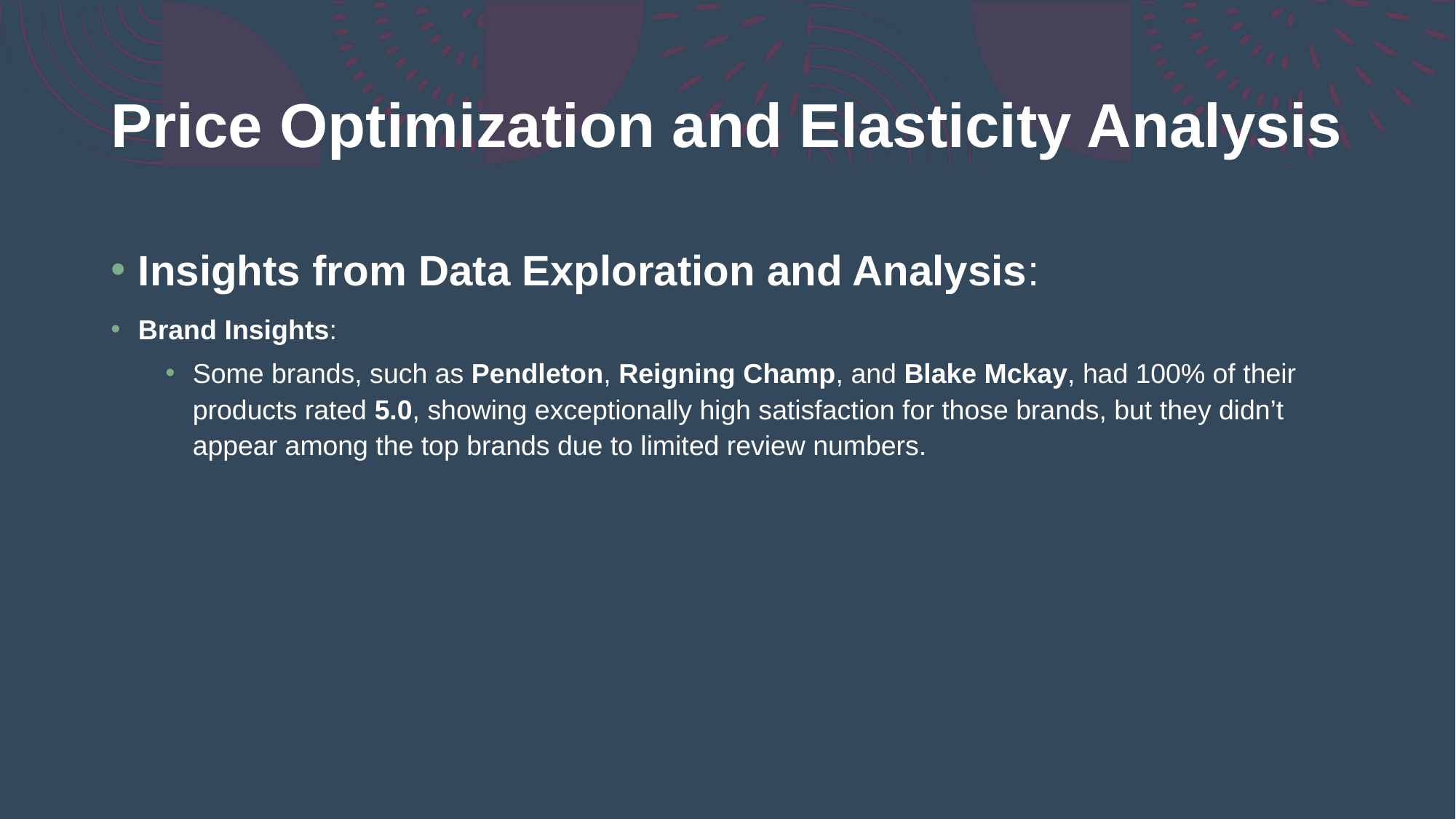

# Price Optimization and Elasticity Analysis
Insights from Data Exploration and Analysis:
Brand Insights:
Some brands, such as Pendleton, Reigning Champ, and Blake Mckay, had 100% of their products rated 5.0, showing exceptionally high satisfaction for those brands, but they didn’t appear among the top brands due to limited review numbers.